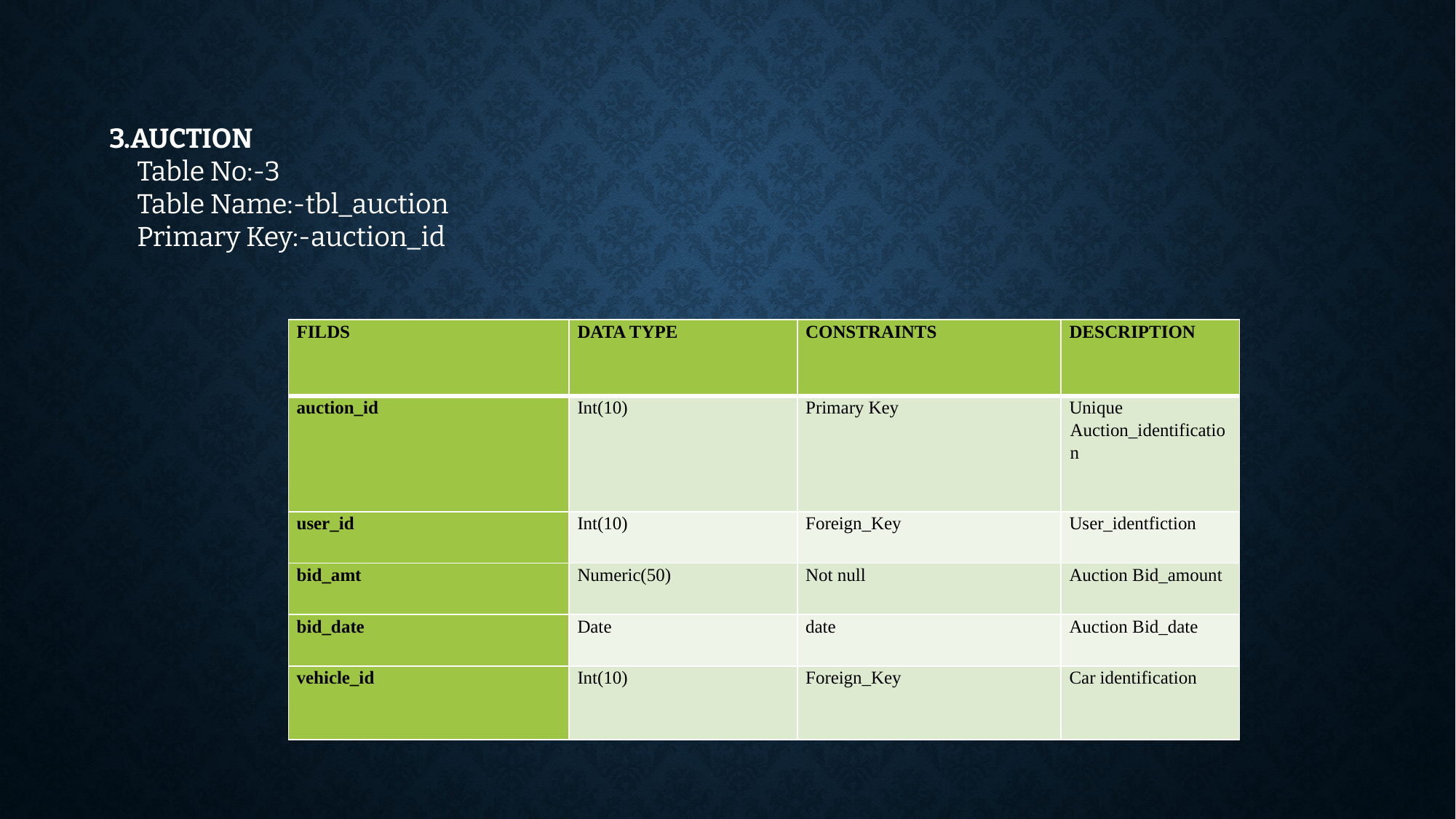

3.AUCTION
      Table No:-3
      Table Name:-tbl_auction
      Primary Key:-auction_id
| FILDS | DATA TYPE | CONSTRAINTS | DESCRIPTION |
| --- | --- | --- | --- |
| auction\_id | Int(10) | Primary Key | Unique Auction\_identification |
| user\_id | Int(10) | Foreign\_Key | User\_identfiction |
| bid\_amt | Numeric(50) | Not null | Auction Bid\_amount |
| bid\_date | Date | date | Auction Bid\_date |
| vehicle\_id | Int(10) | Foreign\_Key | Car identification |